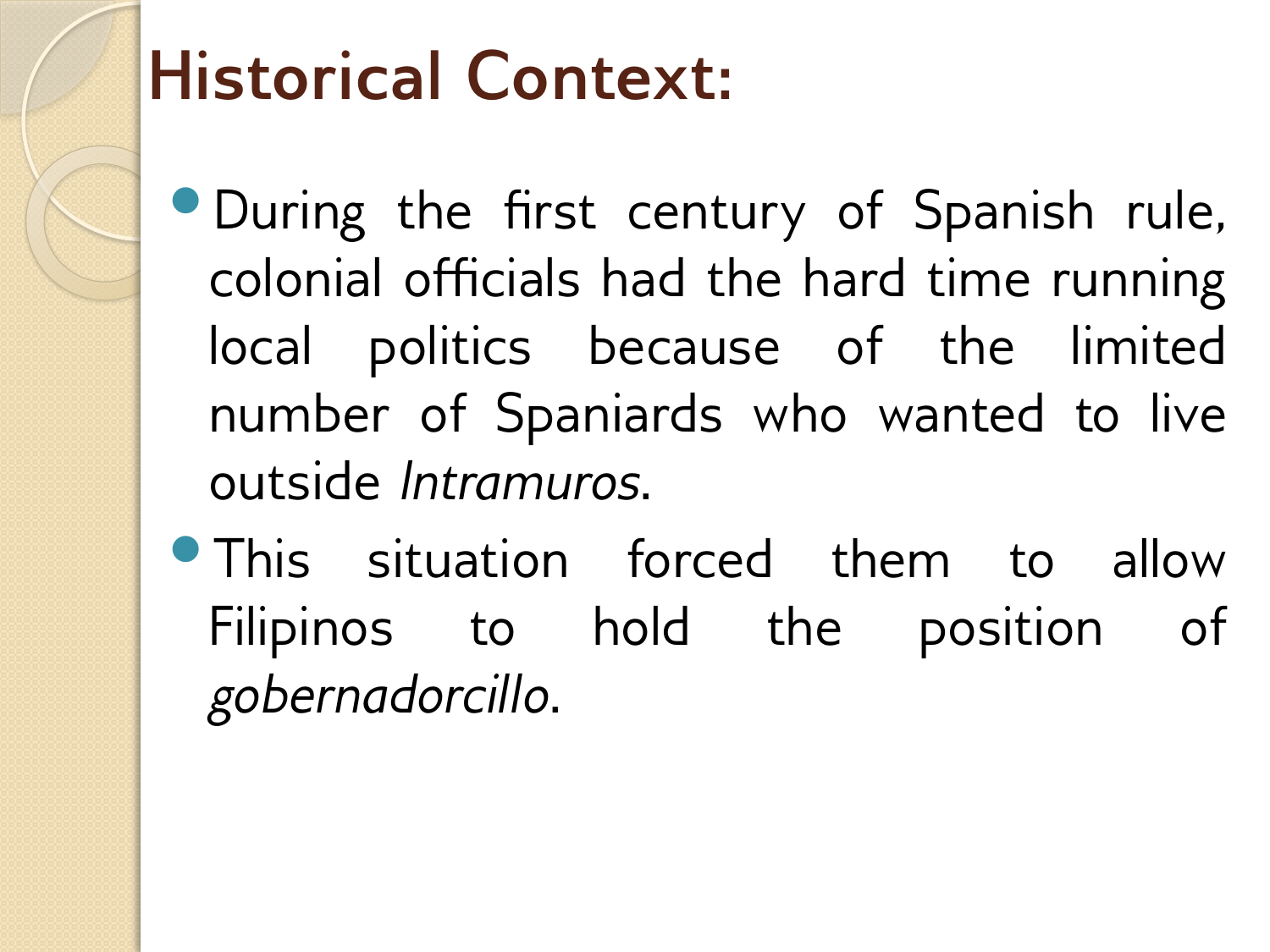

# Historical Context:
During the first century of Spanish rule, colonial officials had the hard time running local politics because of the limited number of Spaniards who wanted to live outside Intramuros.
This situation forced them to allow Filipinos to hold the position of gobernadorcillo.